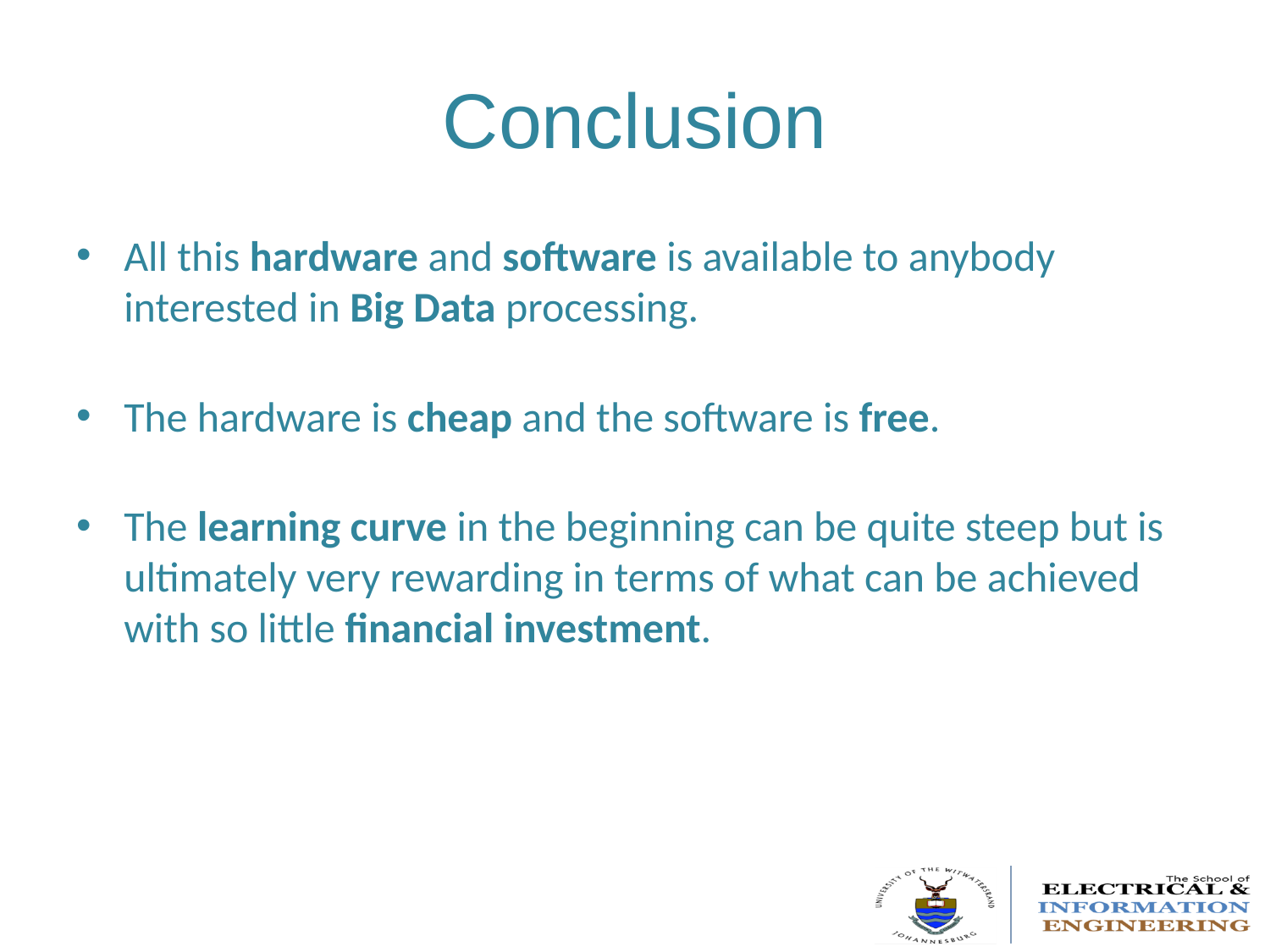

# Conclusion
All this hardware and software is available to anybody interested in Big Data processing.
The hardware is cheap and the software is free.
The learning curve in the beginning can be quite steep but is ultimately very rewarding in terms of what can be achieved with so little financial investment.